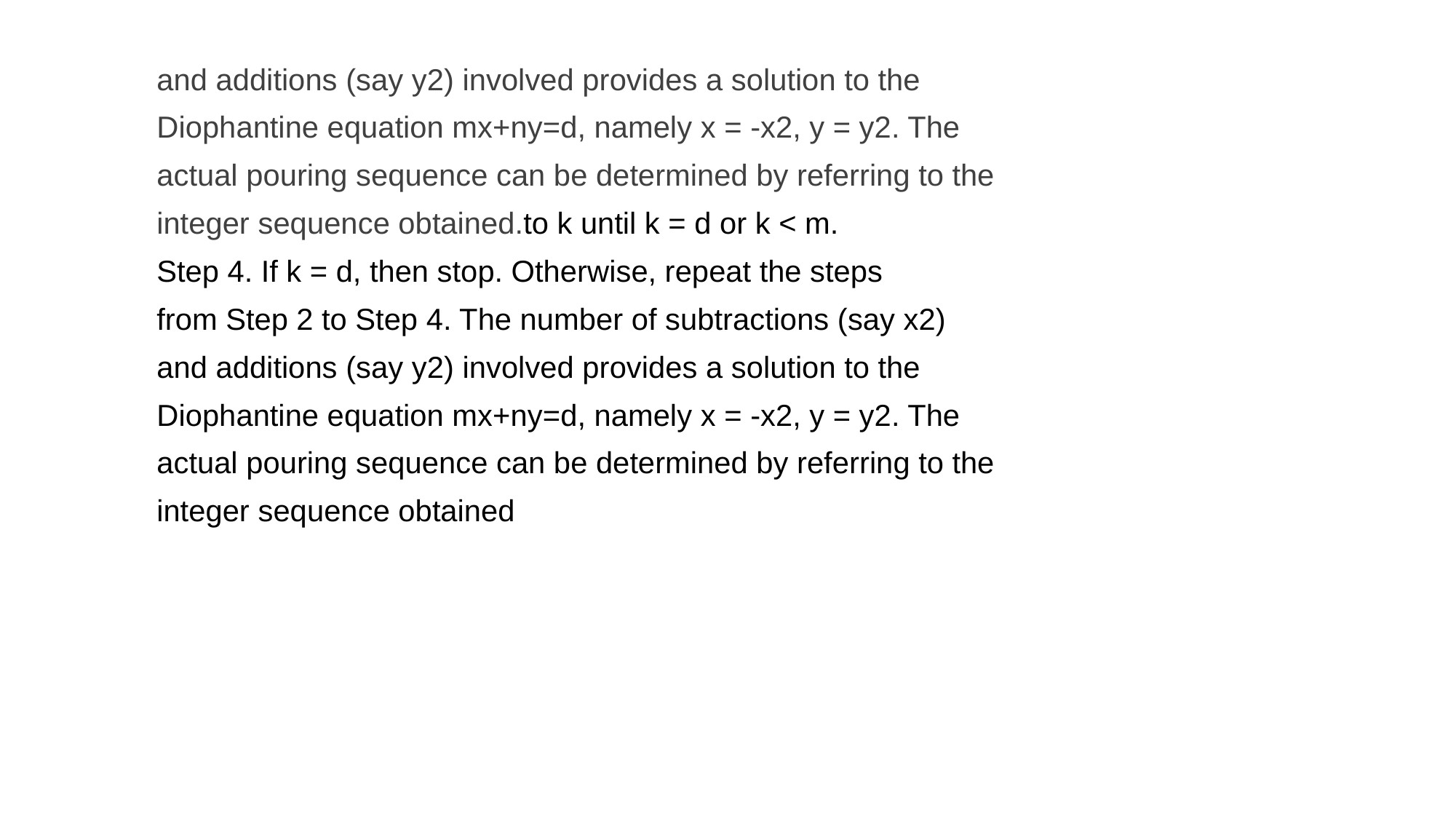

and additions (say y2) involved provides a solution to the
Diophantine equation mx+ny=d, namely x = -x2, y = y2. The
actual pouring sequence can be determined by referring to the
integer sequence obtained.to k until k = d or k < m.
Step 4. If k = d, then stop. Otherwise, repeat the steps
from Step 2 to Step 4. The number of subtractions (say x2)
and additions (say y2) involved provides a solution to the
Diophantine equation mx+ny=d, namely x = -x2, y = y2. The
actual pouring sequence can be determined by referring to the
integer sequence obtained